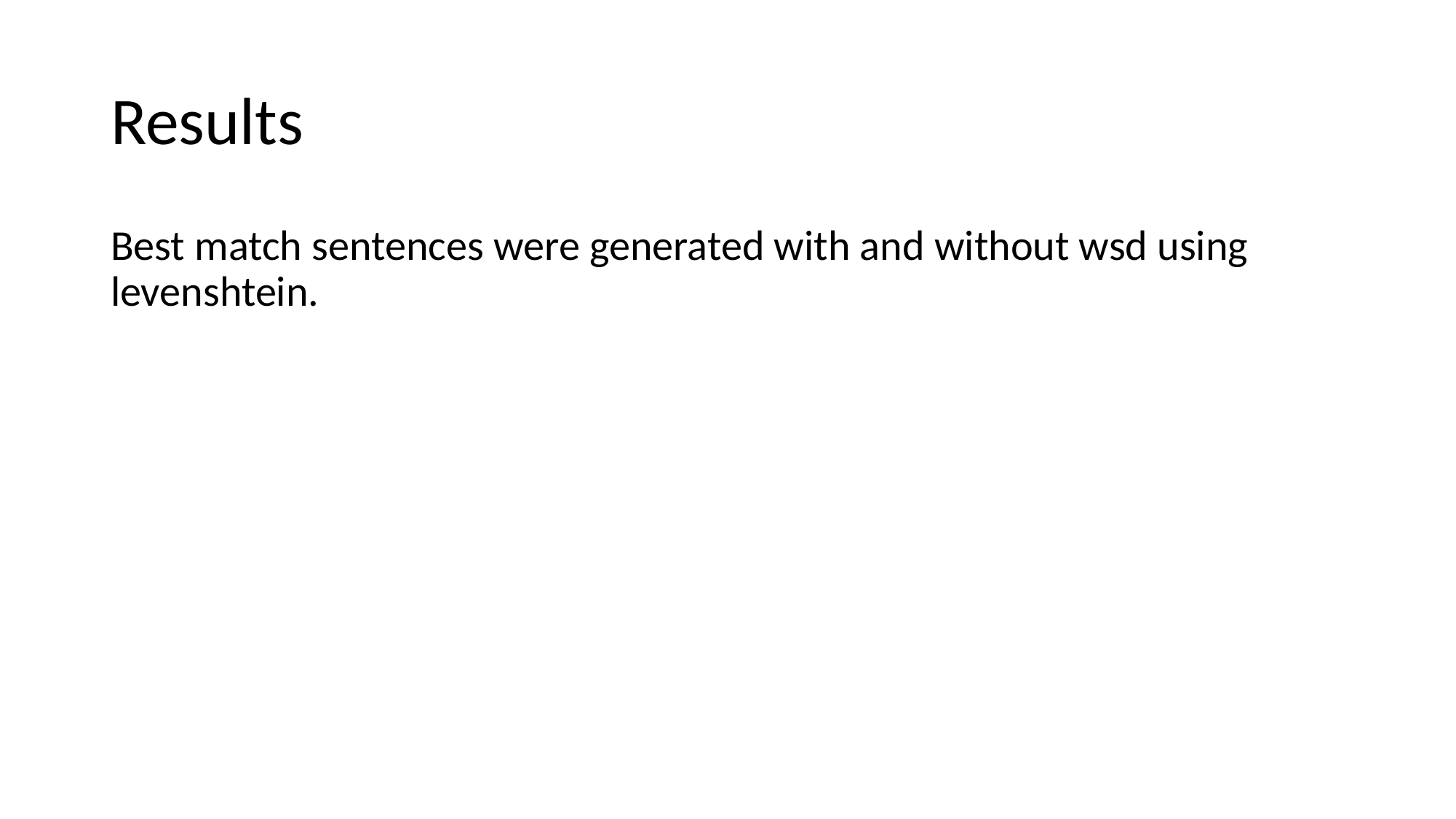

Results
Best match sentences were generated with and without wsd using levenshtein.